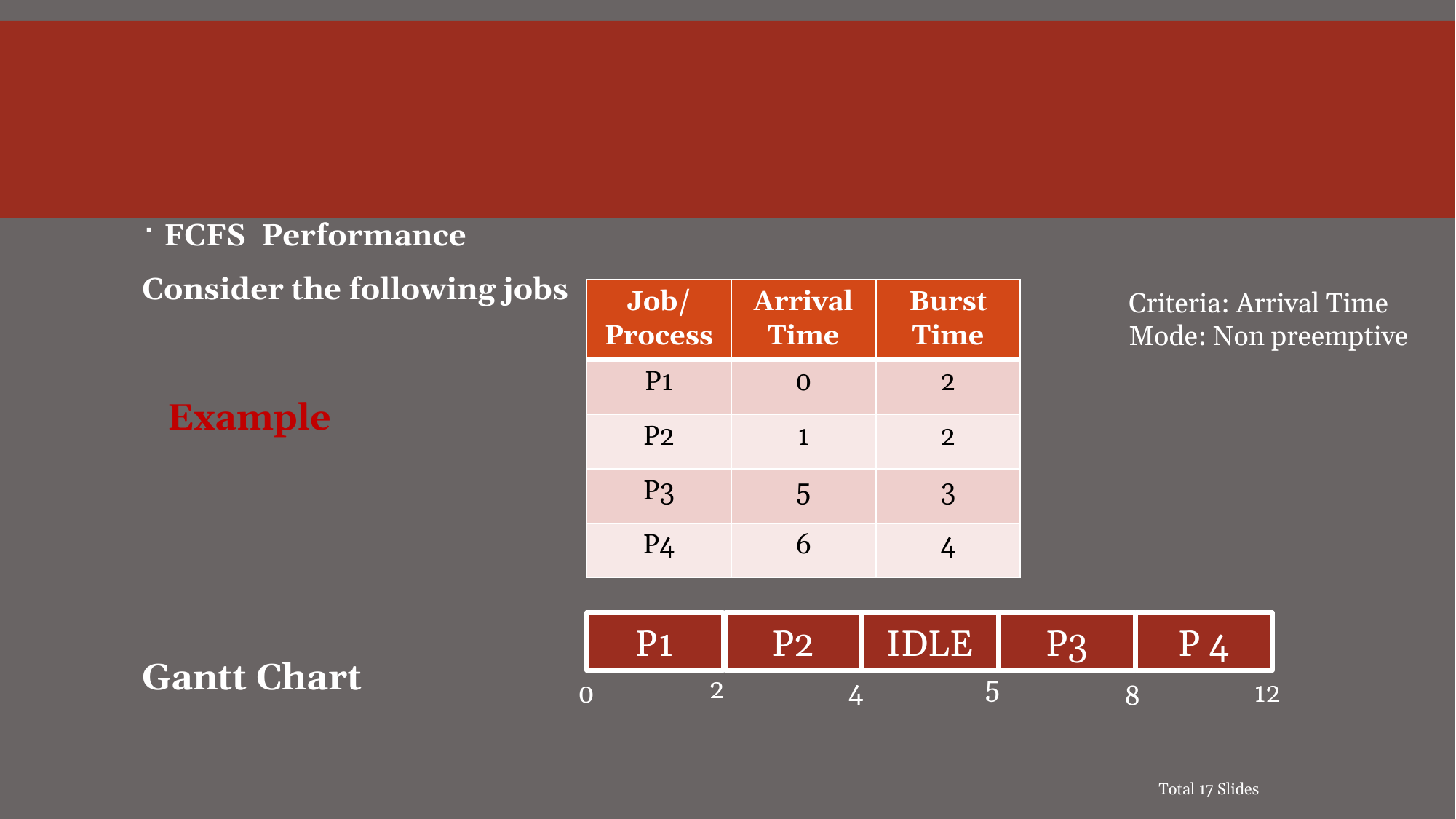

#
FCFS  Performance
Consider the following jobs

Gantt Chart

| Job/Process | Arrival Time | Burst Time |
| --- | --- | --- |
| P1 | 0 | 2 |
| P2 | 1 | 2 |
| P3 | 5 | 3 |
| P4 | 6 | 4 |
Criteria: Arrival Time
Mode: Non preemptive
Example
P1
P2
IDLE
5
2
4
0
P3
P 4
12
8
Total 17 Slides
9